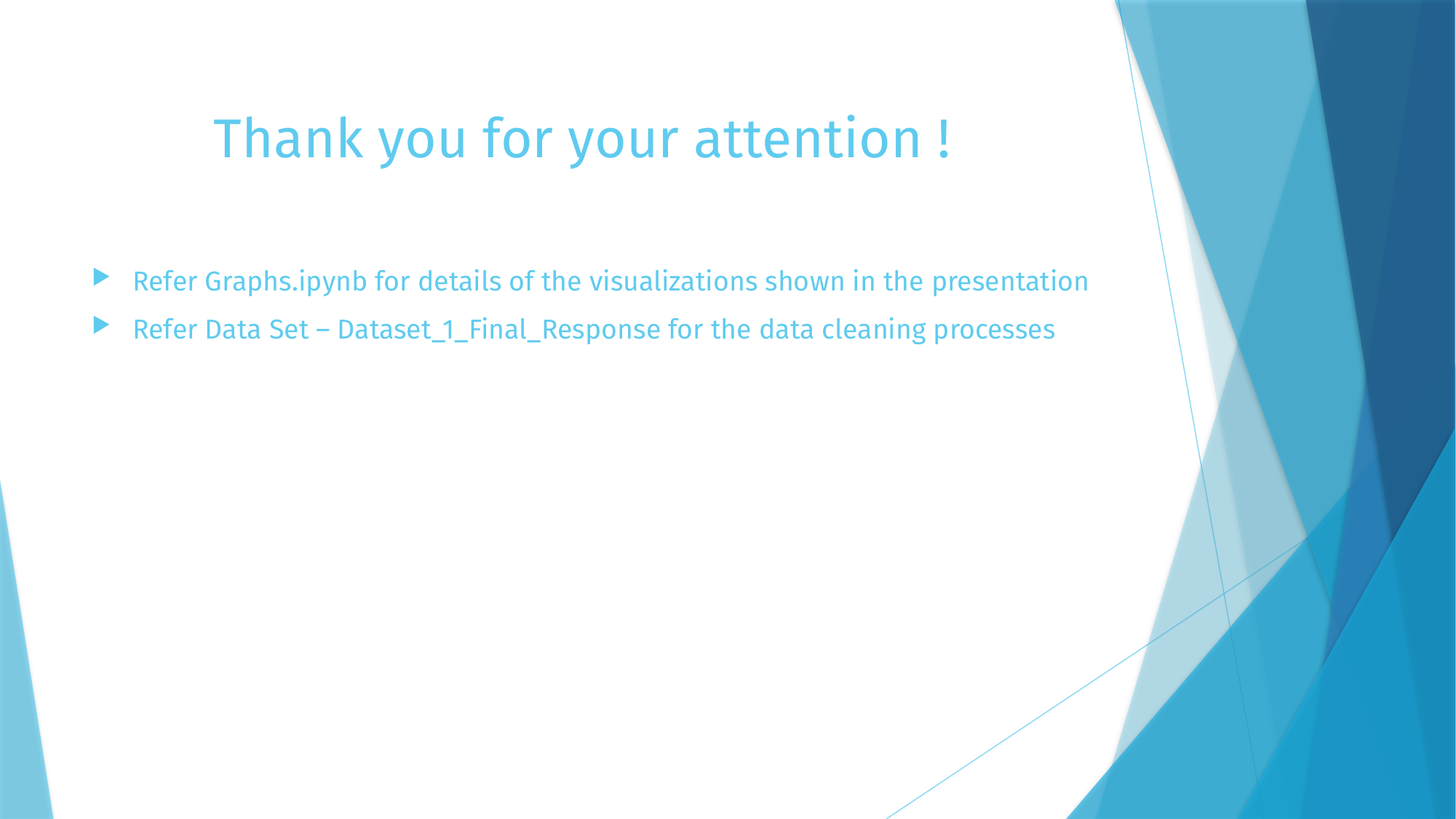

# Thank you for your attention !
Refer Graphs.ipynb for details of the visualizations shown in the presentation
Refer Data Set – Dataset_1_Final_Response for the data cleaning processes